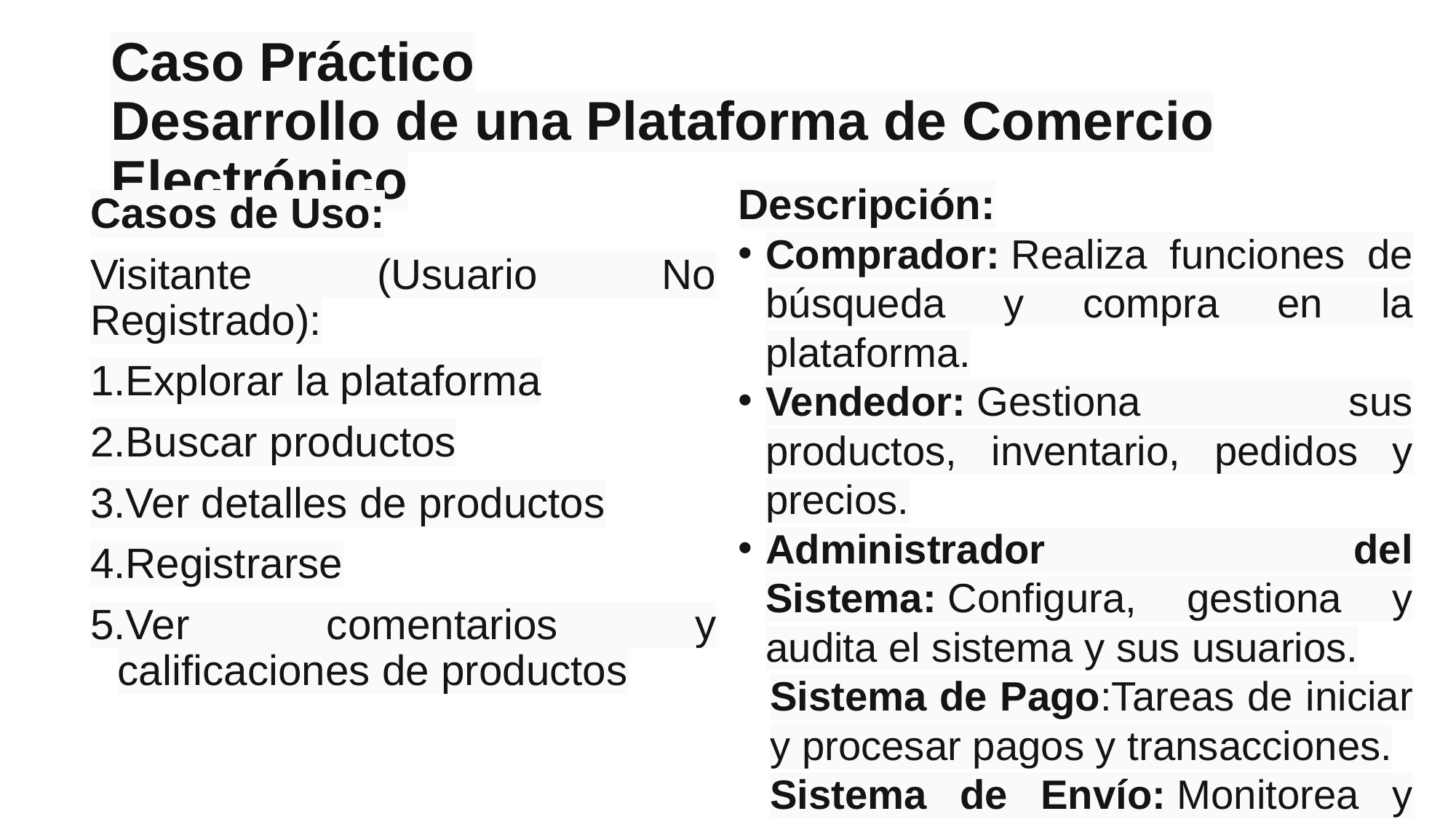

# Caso Práctico Desarrollo de una Plataforma de Comercio Electrónico
Descripción:
Comprador: Realiza funciones de búsqueda y compra en la plataforma.
Vendedor: Gestiona sus productos, inventario, pedidos y precios.
Administrador del Sistema: Configura, gestiona y audita el sistema y sus usuarios.
Sistema de Pago:Tareas de iniciar y procesar pagos y transacciones.
Sistema de Envío: Monitorea y atualiza stado de envio.
Casos de Uso:
Visitante (Usuario No Registrado):
Explorar la plataforma
Buscar productos
Ver detalles de productos
Registrarse
Ver comentarios y calificaciones de productos